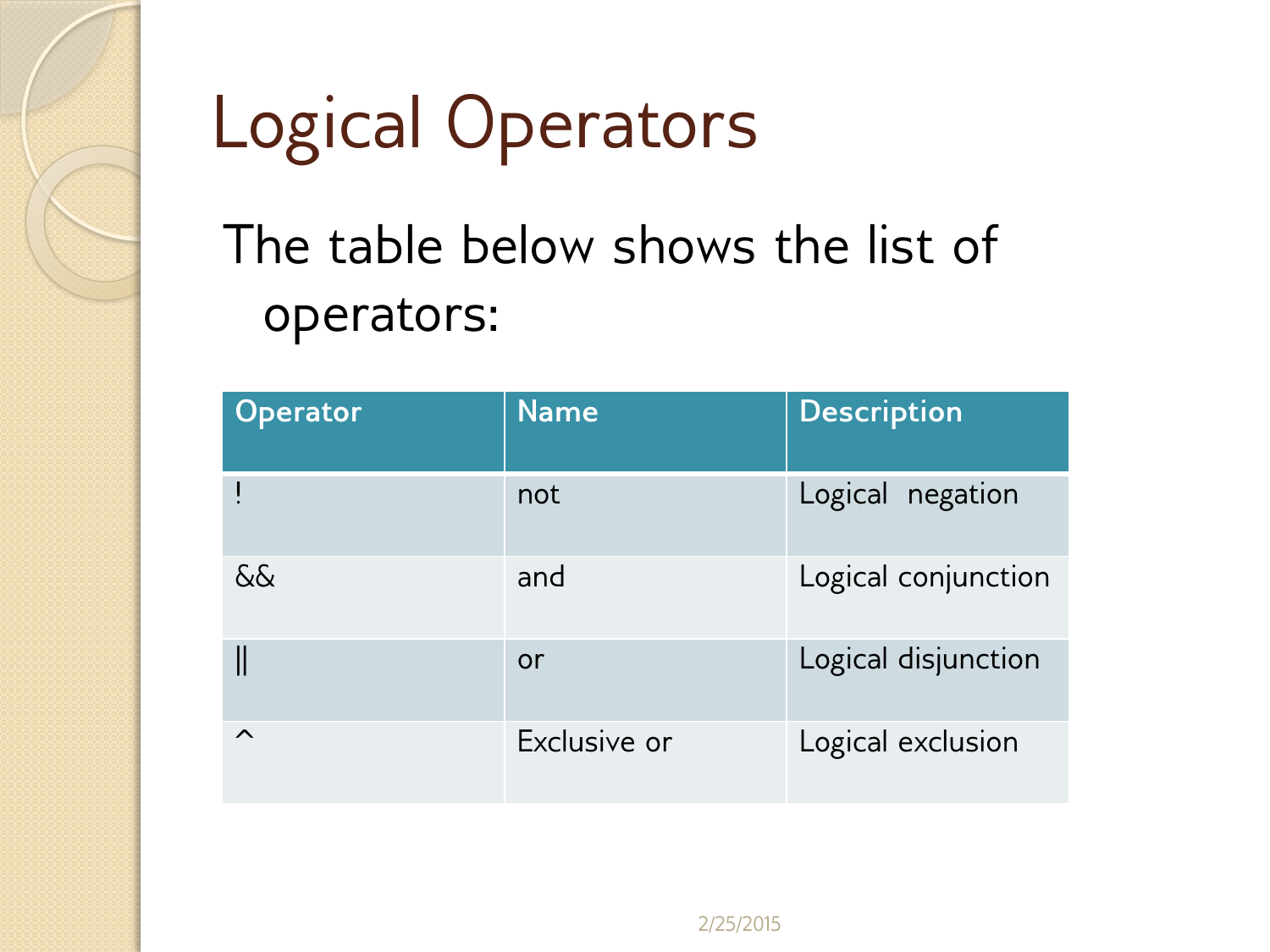

# Logical Operators
The table below shows the list of operators:

| Operator | Name | Description |
| --- | --- | --- |
| ! | not | Logical negation |
| && | and | Logical conjunction |
| || | or | Logical disjunction |
| ^ | Exclusive or | Logical exclusion |
2/25/2015